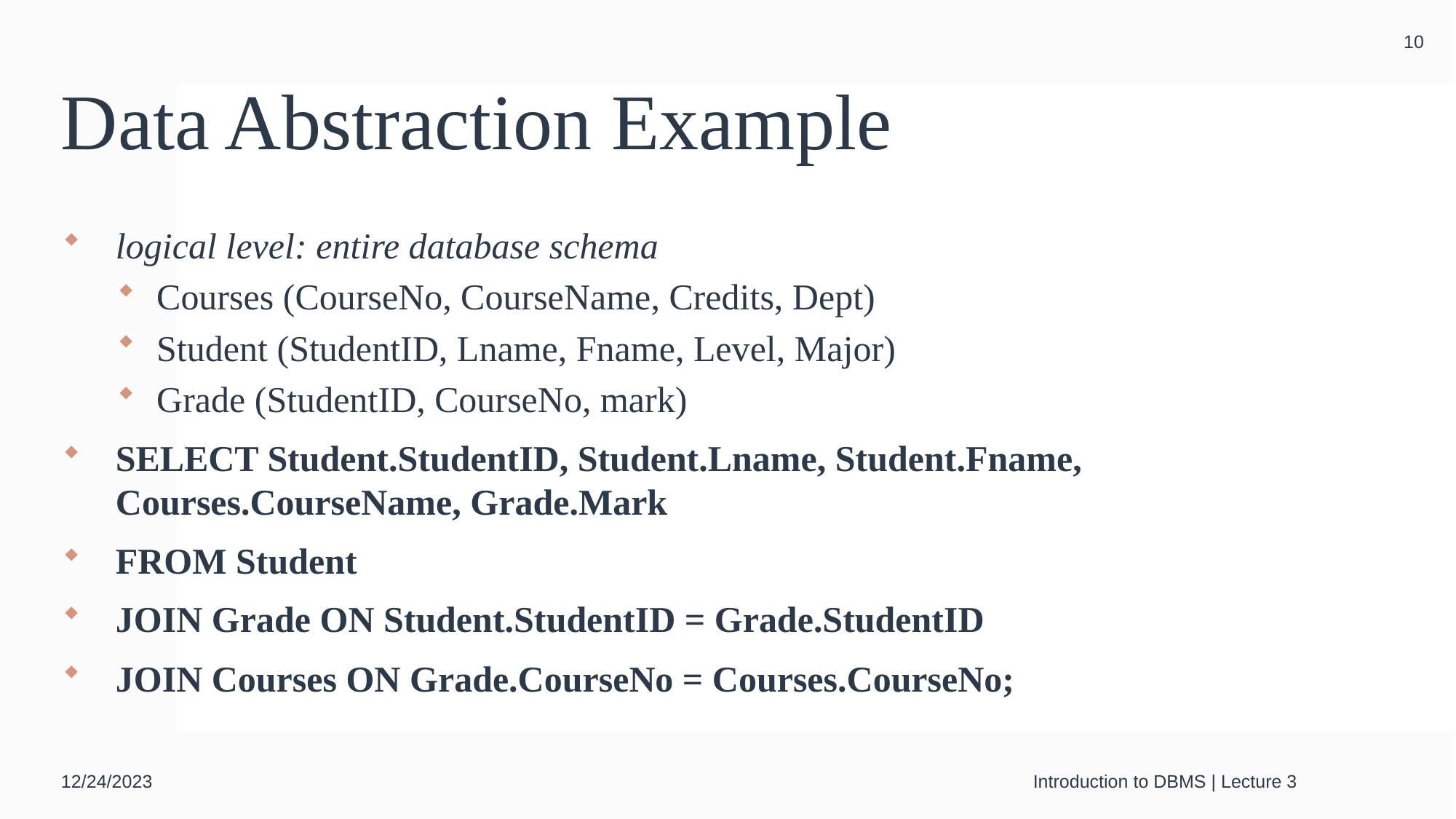

10
# Data Abstraction Example
logical level: entire database schema
Courses (CourseNo, CourseName, Credits, Dept)
Student (StudentID, Lname, Fname, Level, Major)
Grade (StudentID, CourseNo, mark)
SELECT Student.StudentID, Student.Lname, Student.Fname, Courses.CourseName, Grade.Mark
FROM Student
JOIN Grade ON Student.StudentID = Grade.StudentID
JOIN Courses ON Grade.CourseNo = Courses.CourseNo;
12/24/2023
Introduction to DBMS | Lecture 3